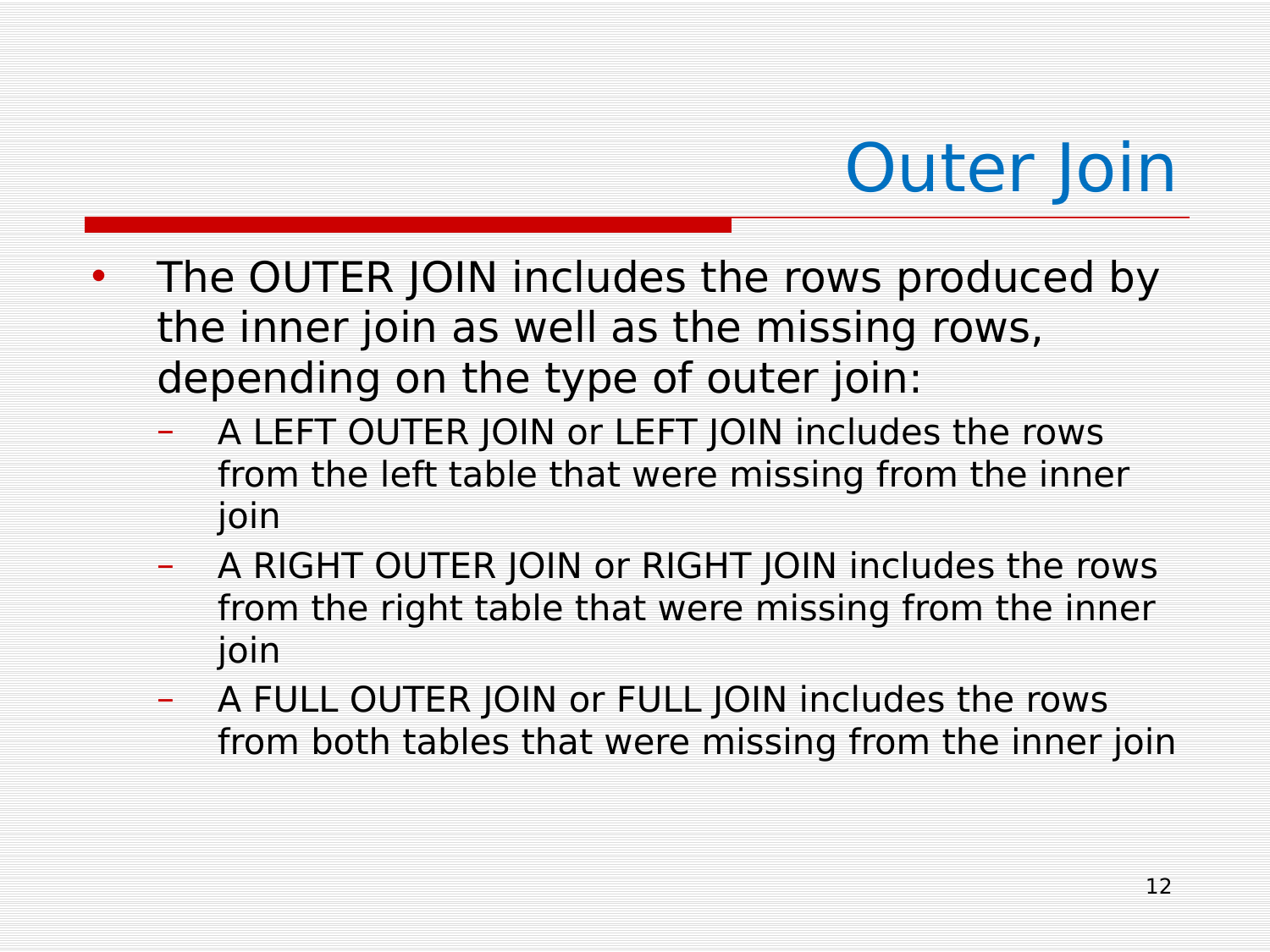

# Outer Join
The OUTER JOIN includes the rows produced by the inner join as well as the missing rows, depending on the type of outer join:
A LEFT OUTER JOIN or LEFT JOIN includes the rows from the left table that were missing from the inner join
A RIGHT OUTER JOIN or RIGHT JOIN includes the rows from the right table that were missing from the inner join
A FULL OUTER JOIN or FULL JOIN includes the rows from both tables that were missing from the inner join
12